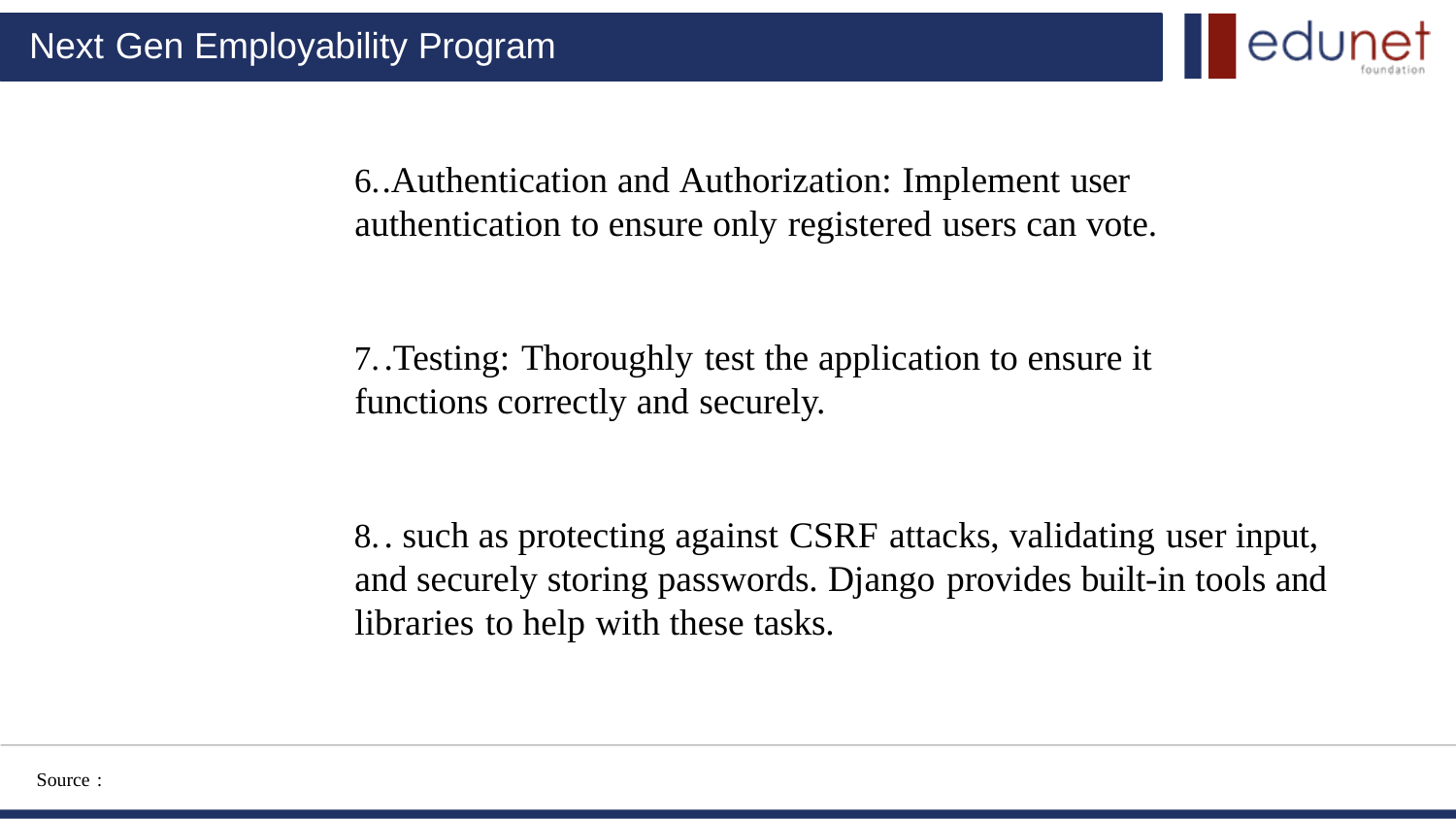

# Next Gen Employability Program
.Authentication and Authorization: Implement user
authentication to ensure only registered users can vote.

	.Testing: Thoroughly test the application to ensure it functions correctly and securely.

	. such as protecting against CSRF attacks, validating user input, and securely storing passwords. Django provides built-in tools and libraries to help with these tasks.

Source :